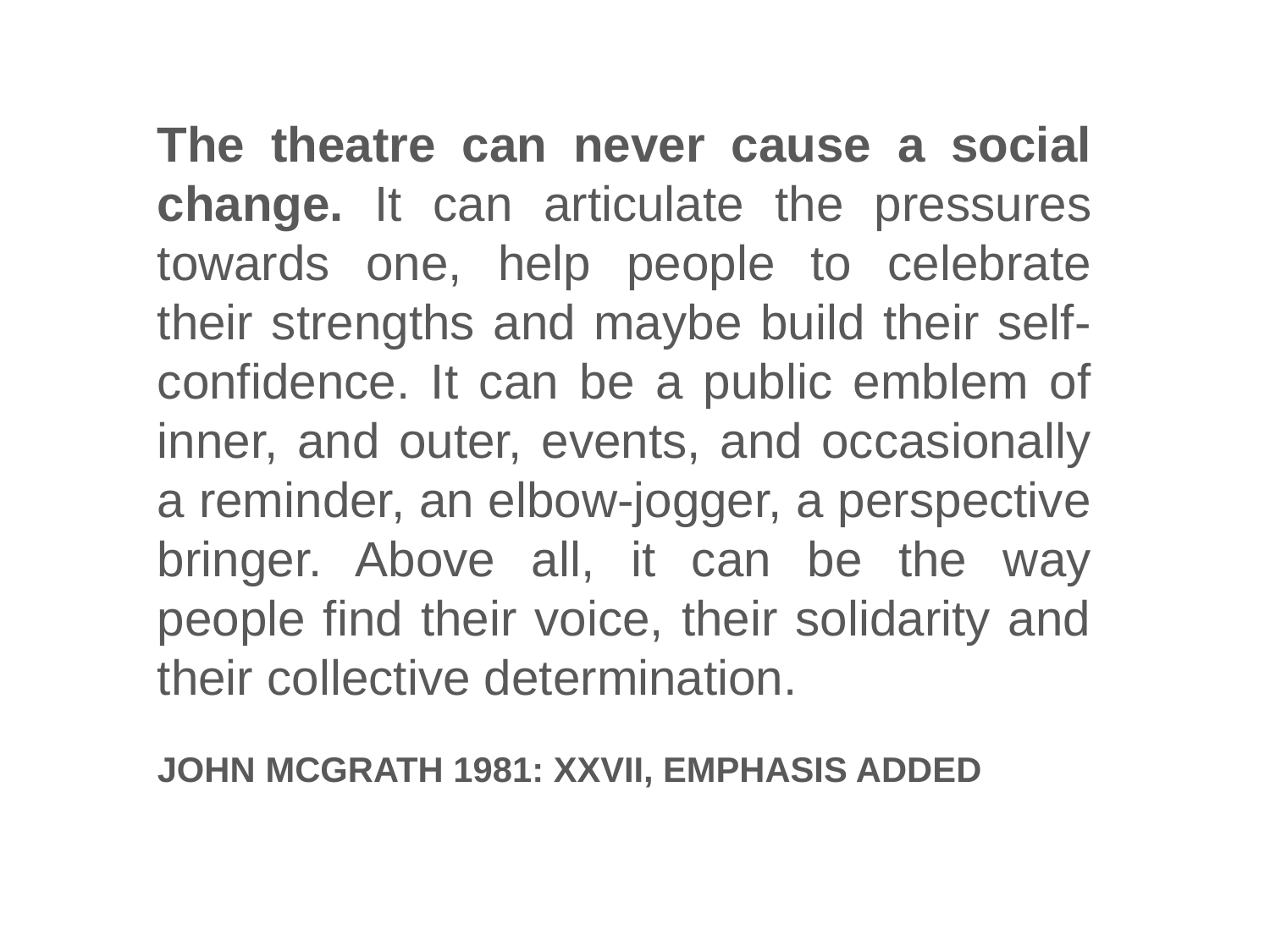

The theatre can never cause a social change. It can articulate the pressures towards one, help people to celebrate their strengths and maybe build their self-confidence. It can be a public emblem of inner, and outer, events, and occasionally a reminder, an elbow-jogger, a perspective bringer. Above all, it can be the way people find their voice, their solidarity and their collective determination.

JOHN MCGRATH 1981: XXVII, EMPHASIS ADDED